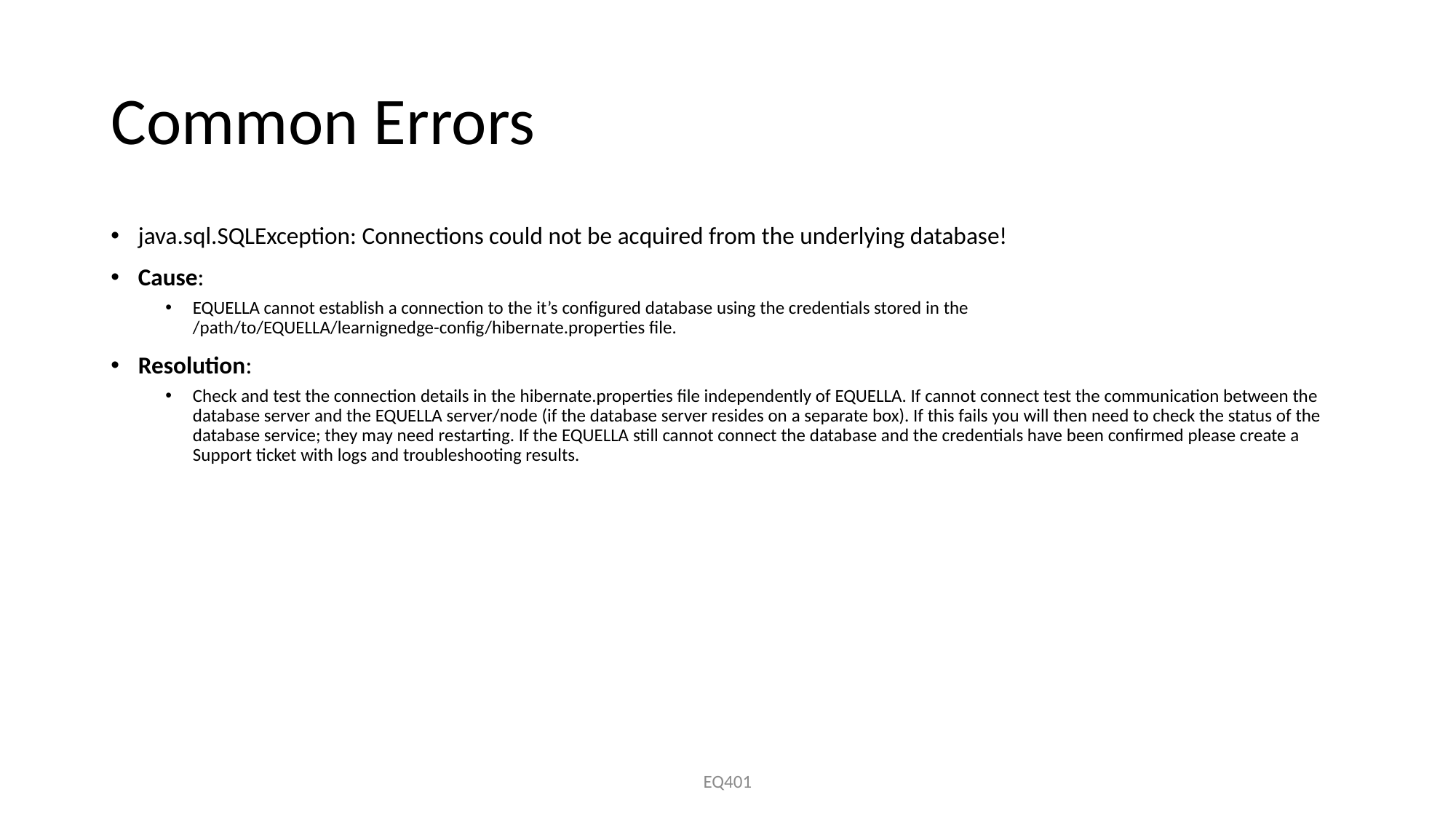

# Common Errors
java.sql.SQLException: Connections could not be acquired from the underlying database!
Cause:
EQUELLA cannot establish a connection to the it’s configured database using the credentials stored in the /path/to/EQUELLA/learnignedge-config/hibernate.properties file.
Resolution:
Check and test the connection details in the hibernate.properties file independently of EQUELLA. If cannot connect test the communication between the database server and the EQUELLA server/node (if the database server resides on a separate box). If this fails you will then need to check the status of the database service; they may need restarting. If the EQUELLA still cannot connect the database and the credentials have been confirmed please create a Support ticket with logs and troubleshooting results.

EQ401